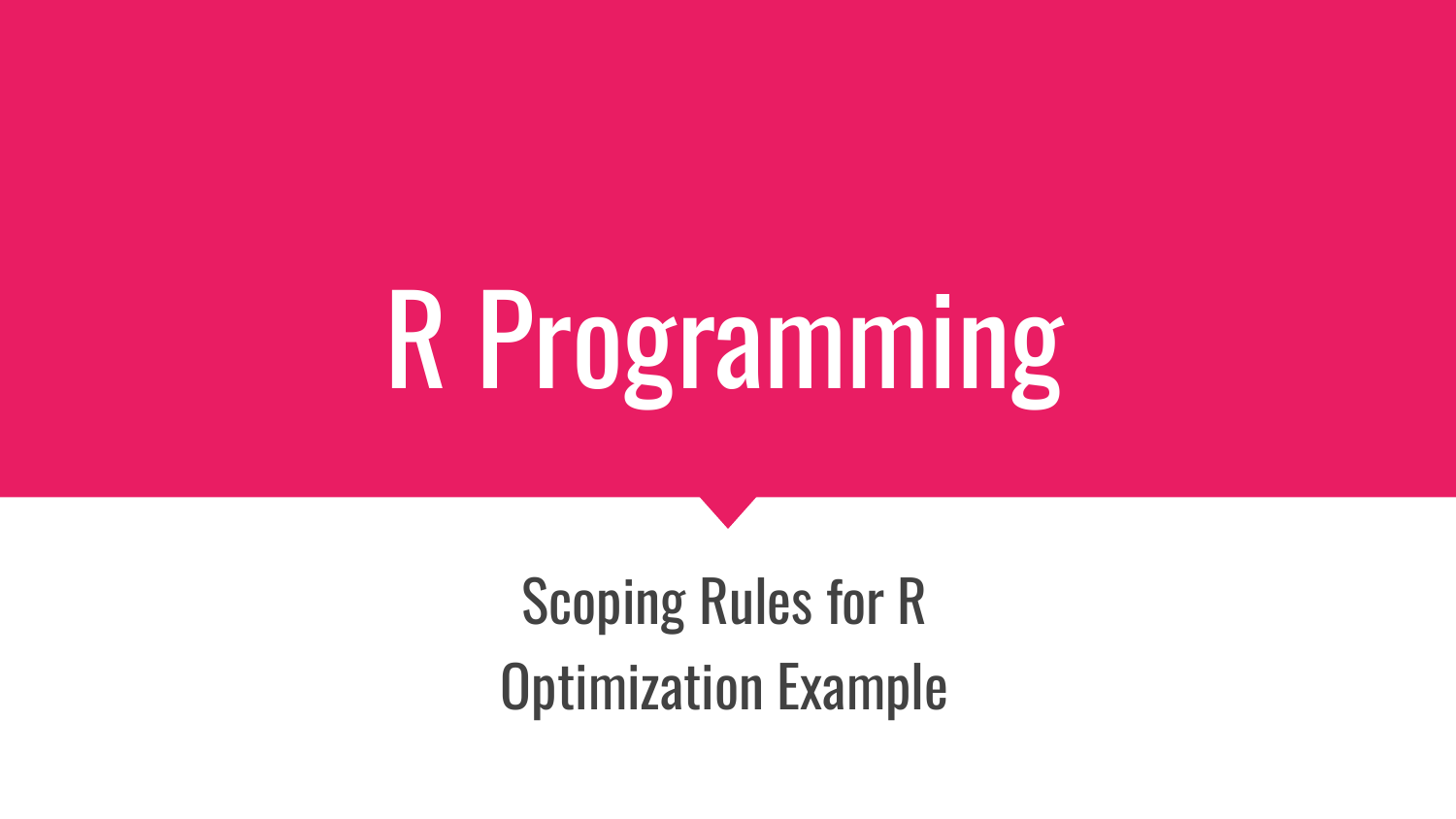

# R Programming
Scoping Rules for R
Optimization Example